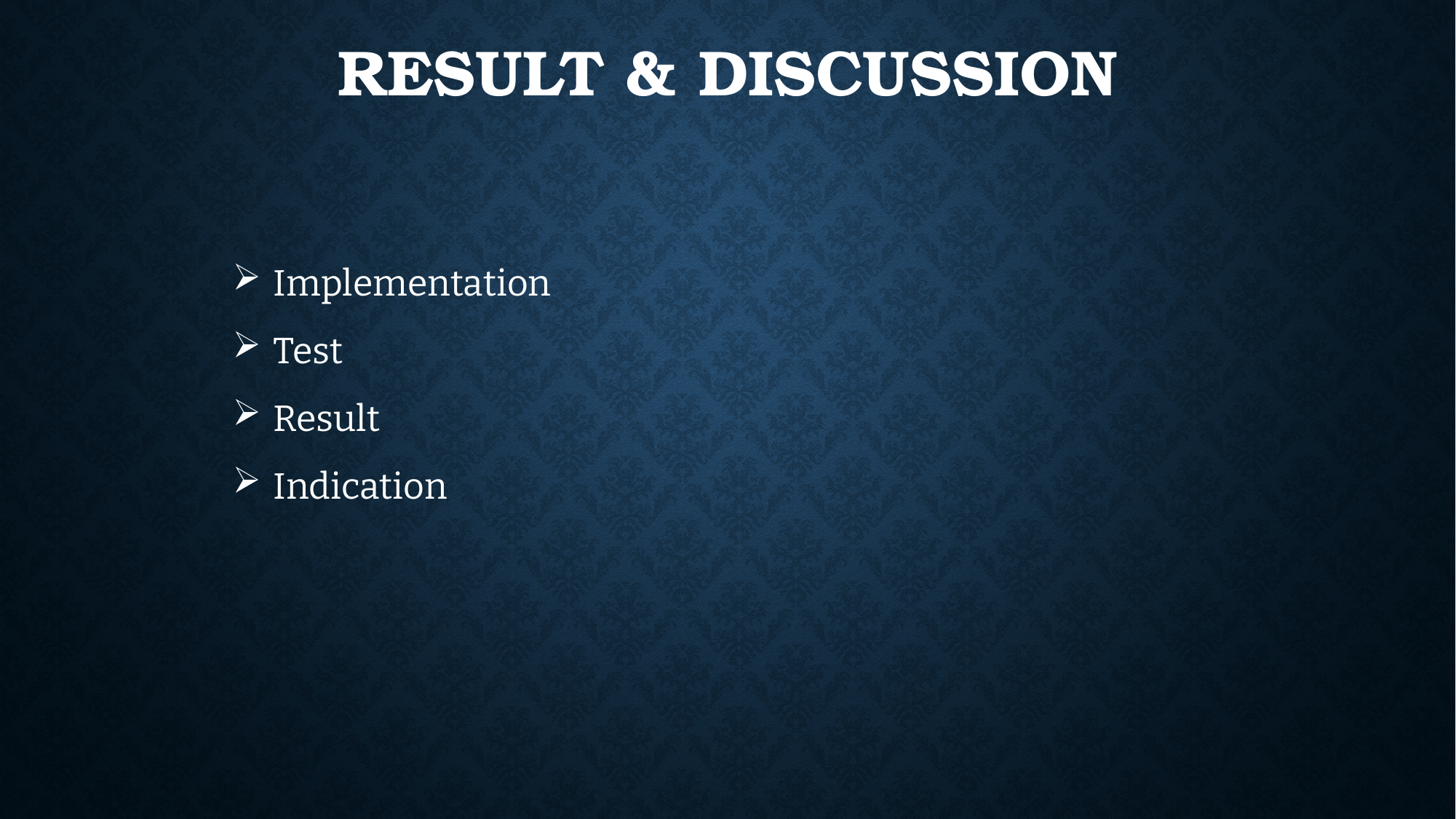

RESULT & DISCUSSION
Implementation
Test
Result
Indication